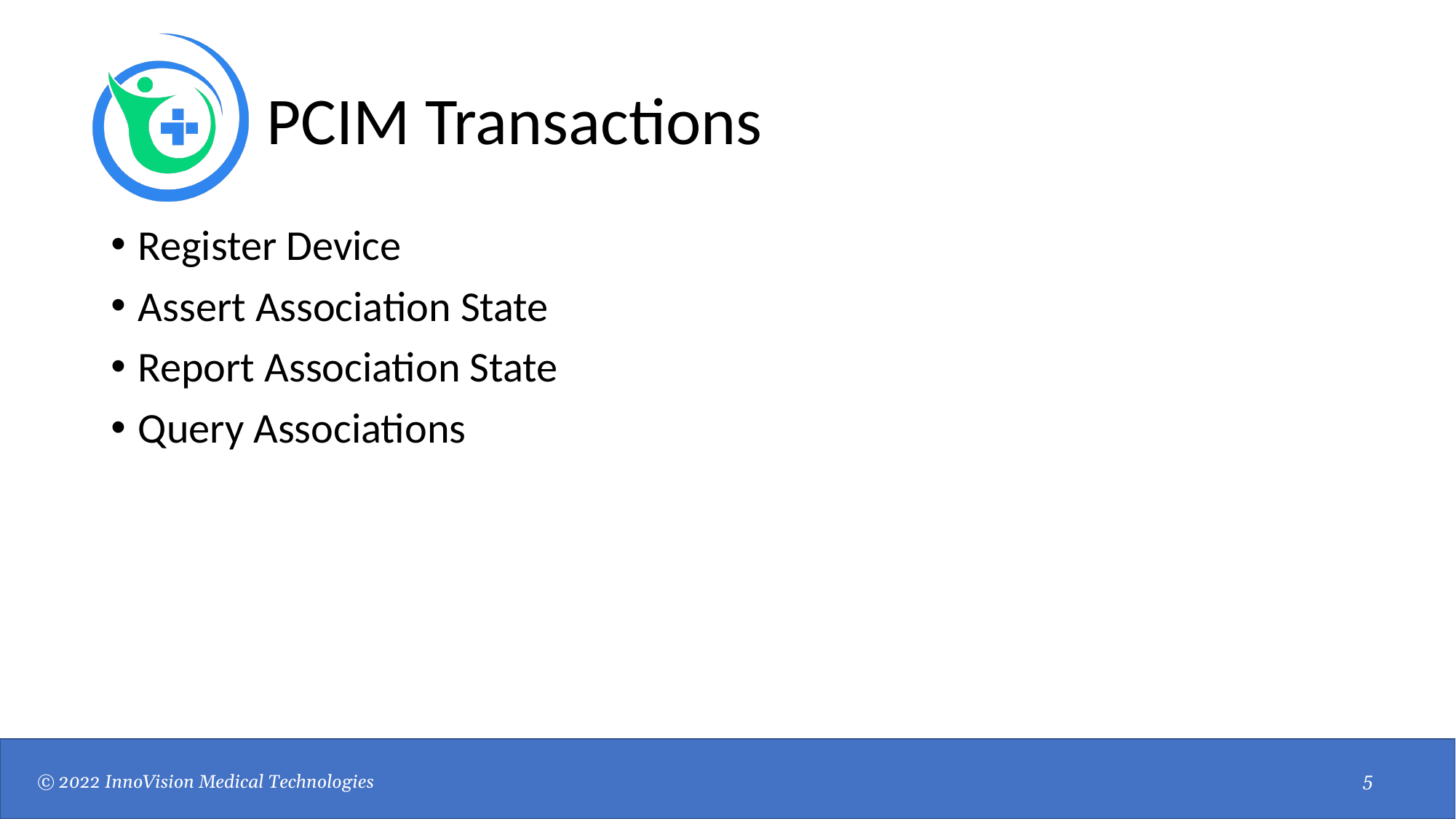

# PCIM Transactions
Register Device
Assert Association State
Report Association State
Query Associations